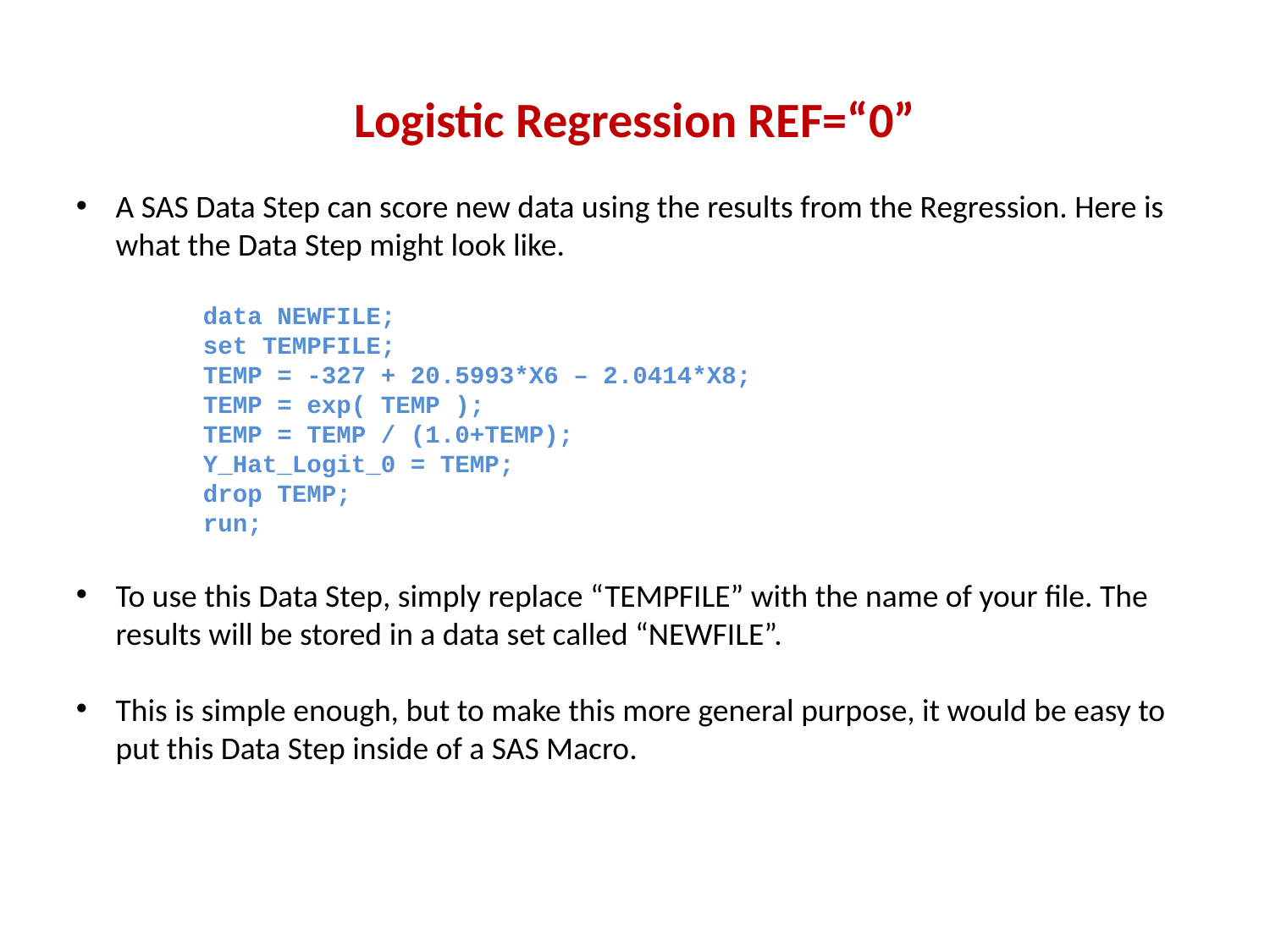

# Logistic Regression REF=“0”
A SAS Data Step can score new data using the results from the Regression. Here is what the Data Step might look like.

data NEWFILE;
set TEMPFILE;
TEMP = -327 + 20.5993*X6 – 2.0414*X8;
TEMP = exp( TEMP );
TEMP = TEMP / (1.0+TEMP);
Y_Hat_Logit_0 = TEMP;
drop TEMP;
run;

To use this Data Step, simply replace “TEMPFILE” with the name of your file. The results will be stored in a data set called “NEWFILE”.

This is simple enough, but to make this more general purpose, it would be easy to put this Data Step inside of a SAS Macro.